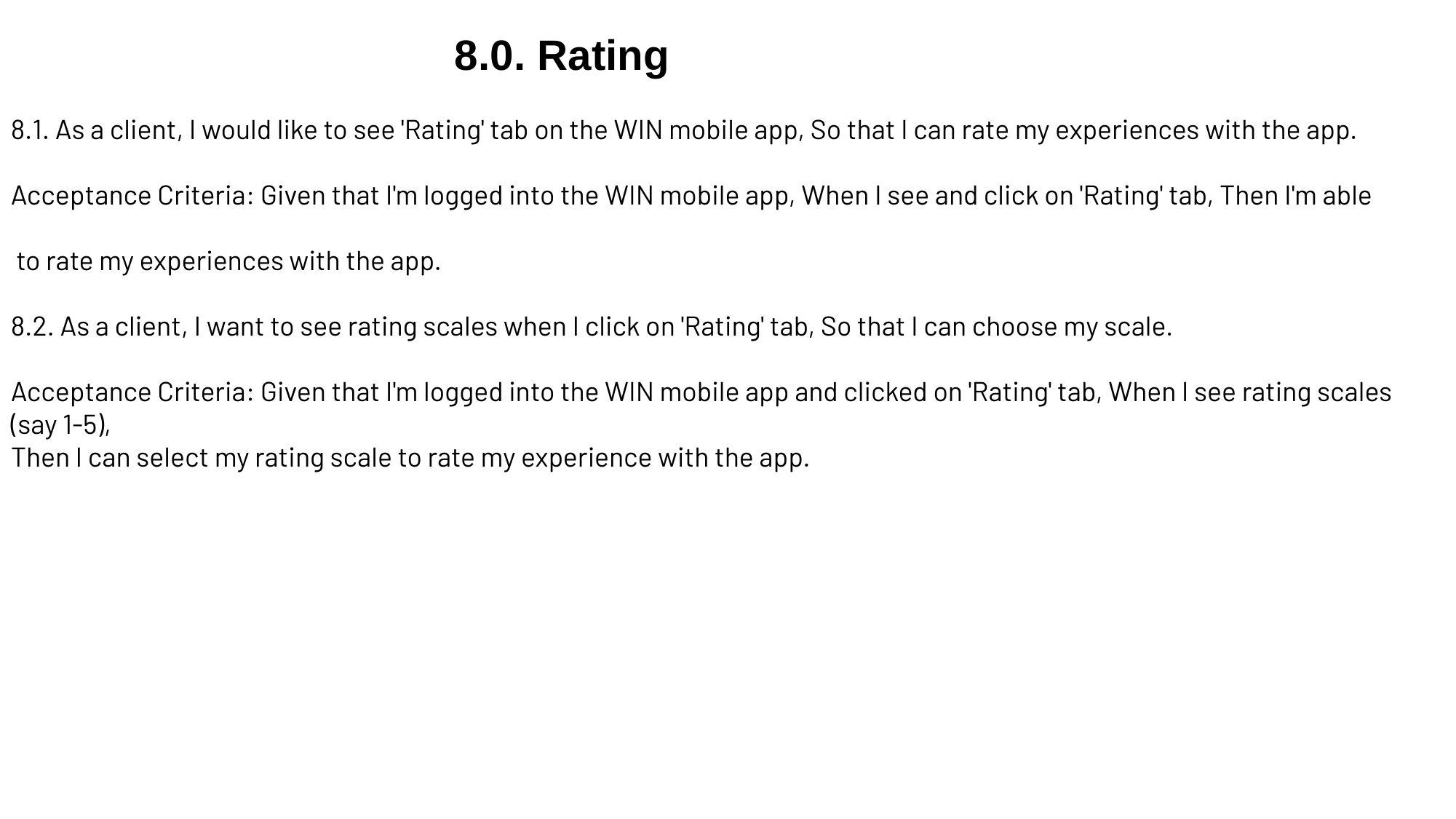

8.0. Rating
8.1. As a client, I would like to see 'Rating' tab on the WIN mobile app, So that I can rate my experiences with the app.
Acceptance Criteria: Given that I'm logged into the WIN mobile app, When I see and click on 'Rating' tab, Then I'm able
 to rate my experiences with the app.
8.2. As a client, I want to see rating scales when I click on 'Rating' tab, So that I can choose my scale.
Acceptance Criteria: Given that I'm logged into the WIN mobile app and clicked on 'Rating' tab, When I see rating scales (say 1-5),
Then I can select my rating scale to rate my experience with the app.